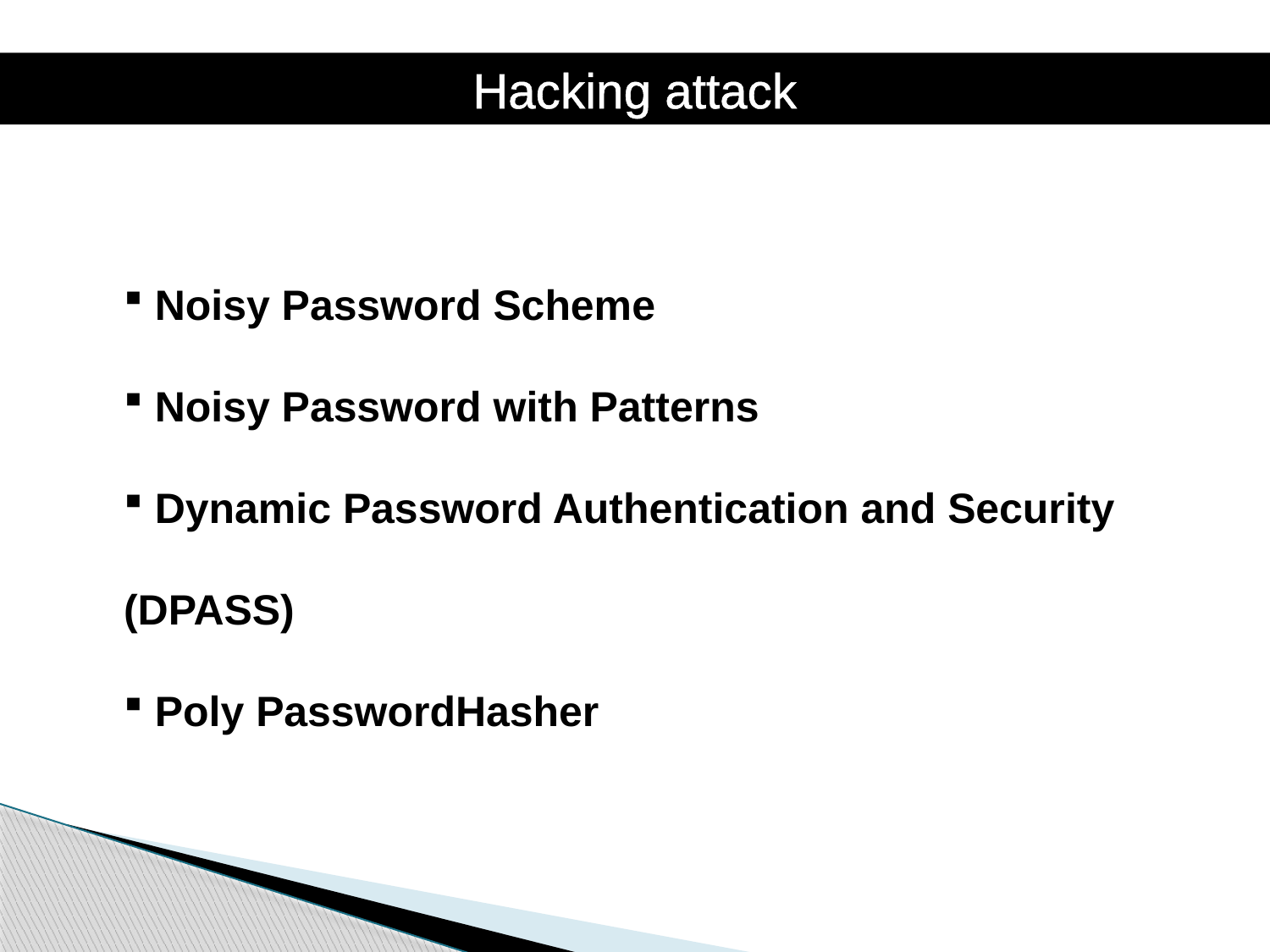

Hacking attack
 Noisy Password Scheme
 Noisy Password with Patterns
 Dynamic Password Authentication and Security (DPASS)
 Poly PasswordHasher